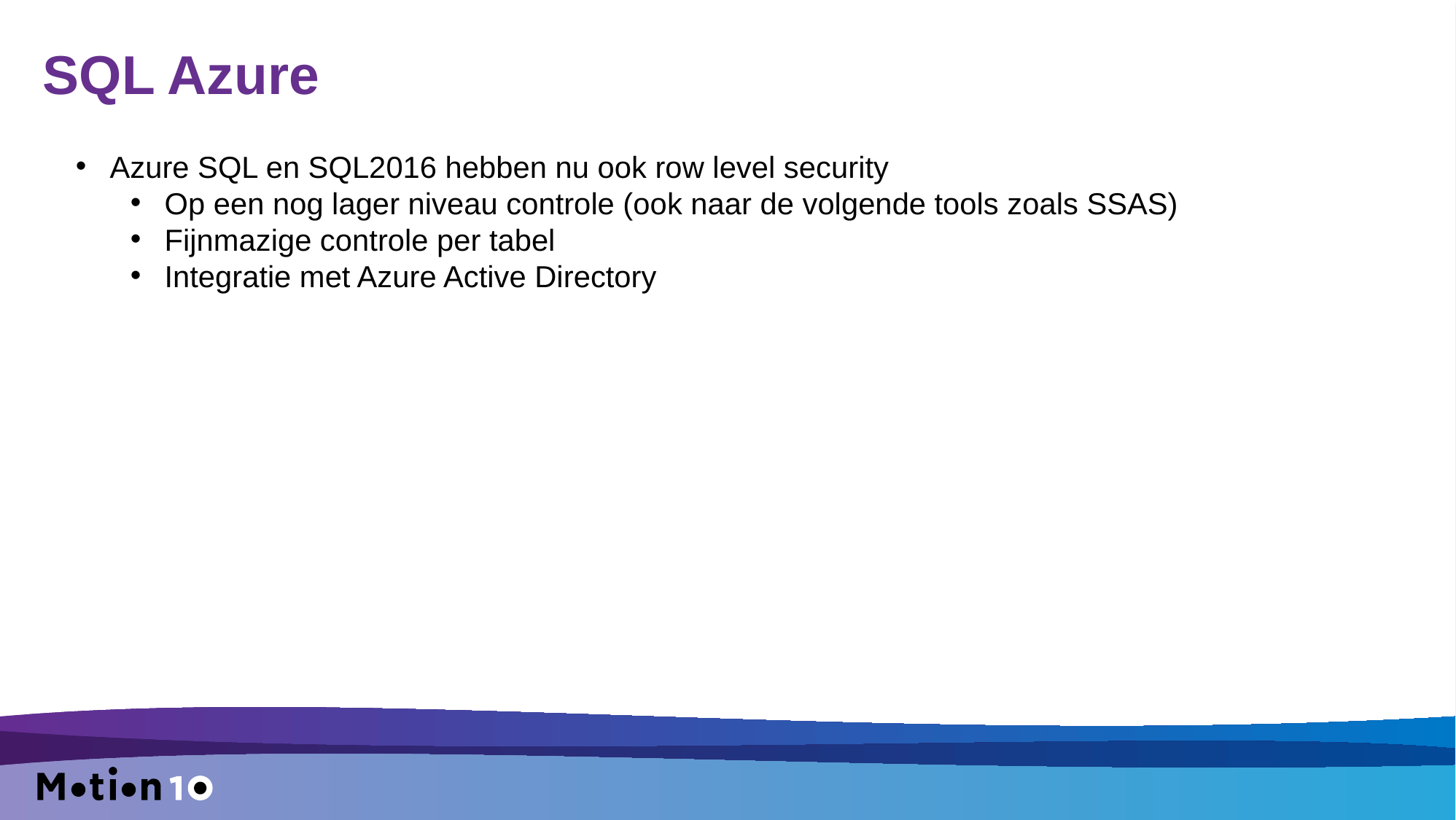

# SQL Azure
Azure SQL en SQL2016 hebben nu ook row level security
Op een nog lager niveau controle (ook naar de volgende tools zoals SSAS)
Fijnmazige controle per tabel
Integratie met Azure Active Directory